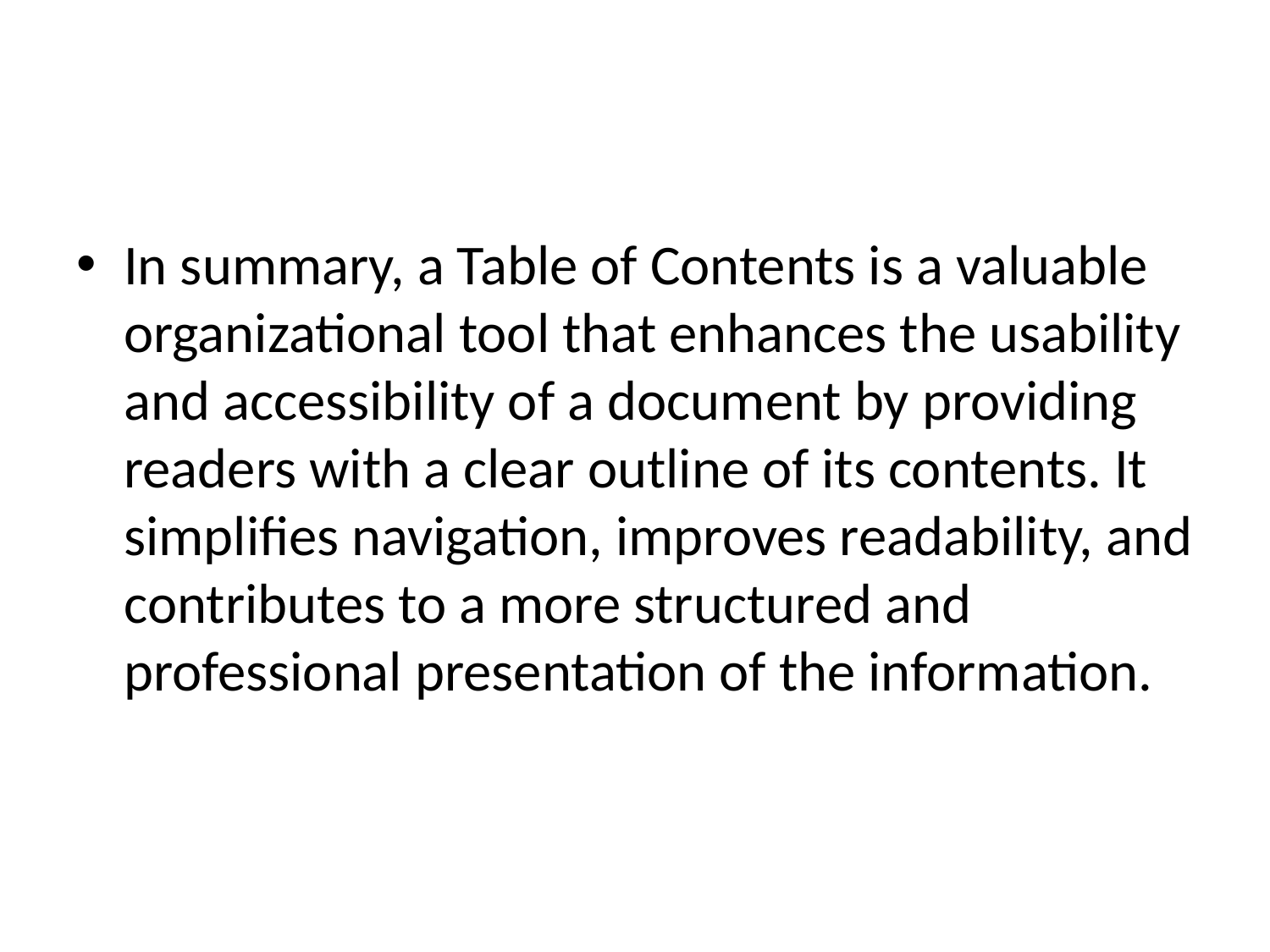

#
In summary, a Table of Contents is a valuable organizational tool that enhances the usability and accessibility of a document by providing readers with a clear outline of its contents. It simplifies navigation, improves readability, and contributes to a more structured and professional presentation of the information.